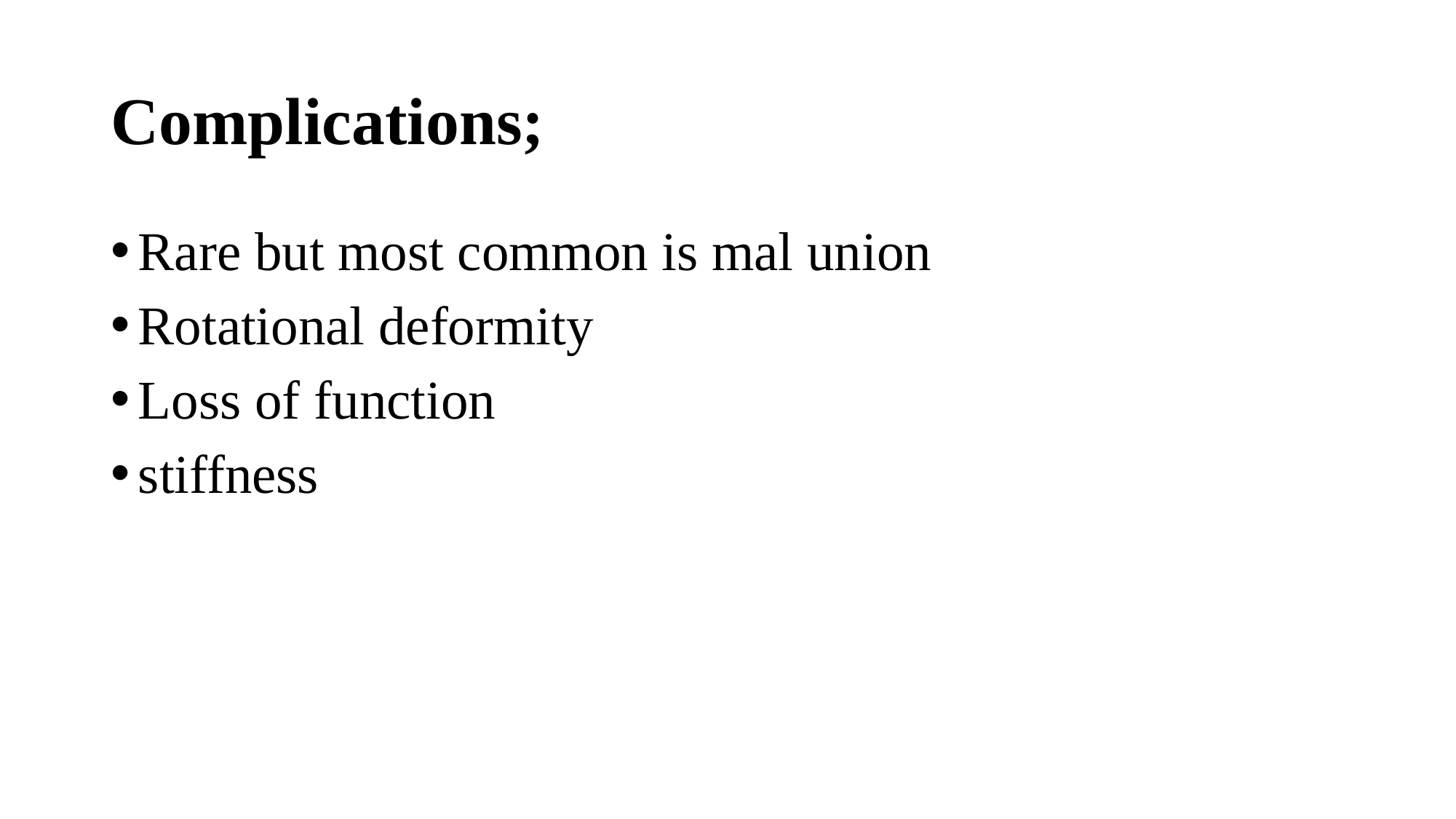

# Complications;
Rare but most common is mal union
Rotational deformity
Loss of function
stiffness